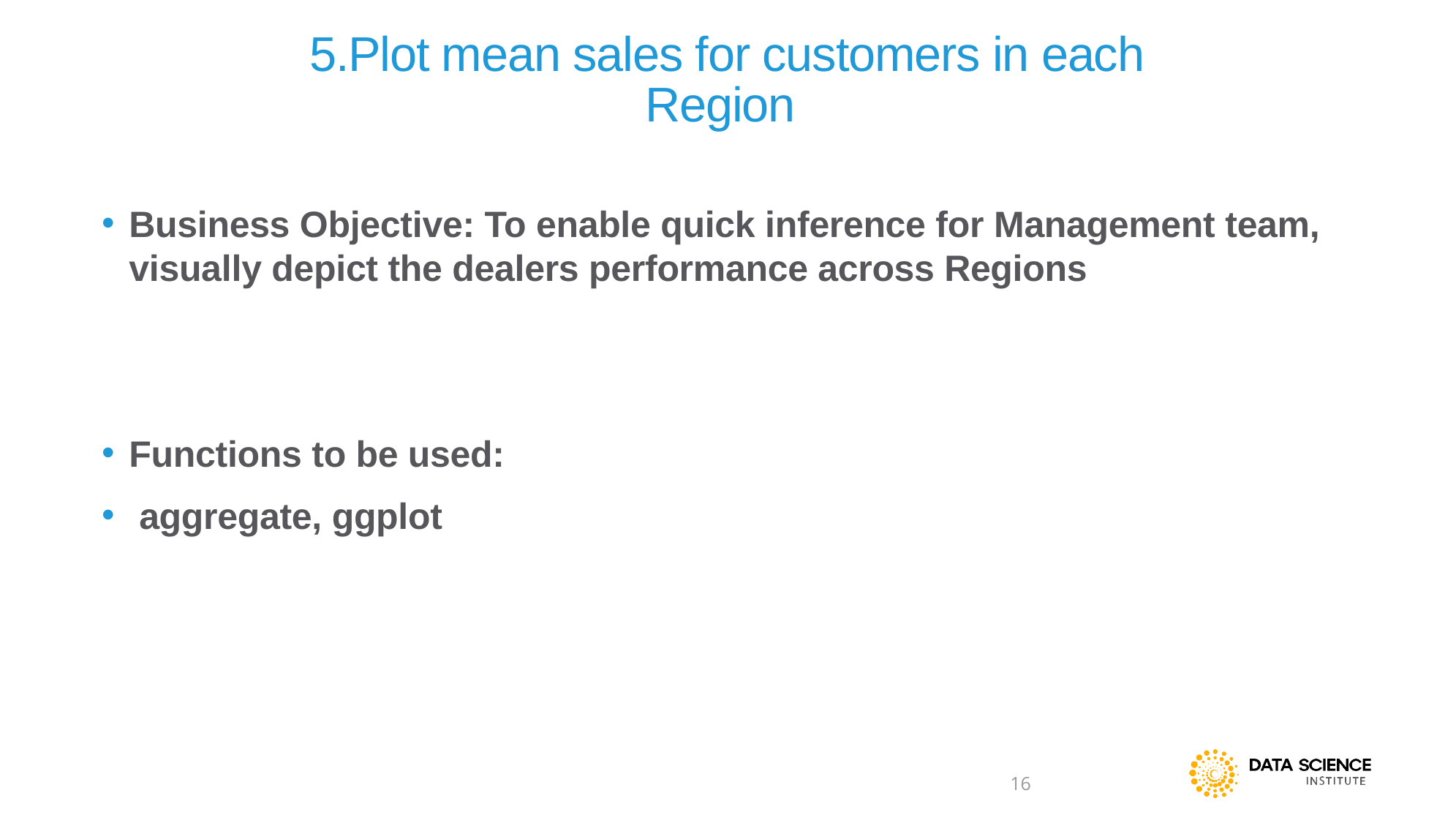

# 5.Plot mean sales for customers in each Region
Business Objective: To enable quick inference for Management team, visually depict the dealers performance across Regions

Functions to be used:
 aggregate, ggplot

16